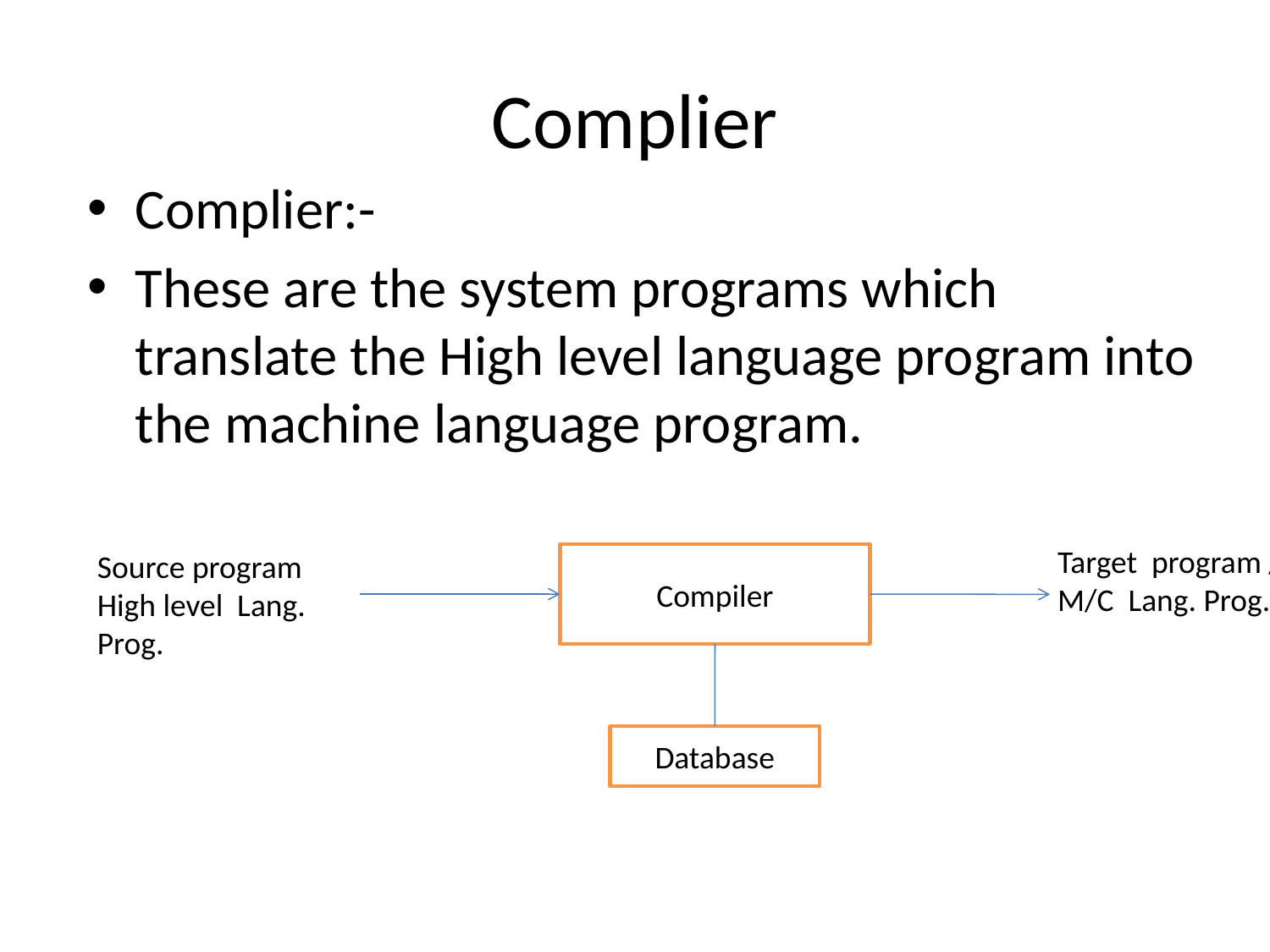

# Complier
Complier:-
These are the system programs which translate the High level language program into the machine language program.

Target  program /
M/C  Lang. Prog.
Source program
High level  Lang. Prog.
Compiler
Database